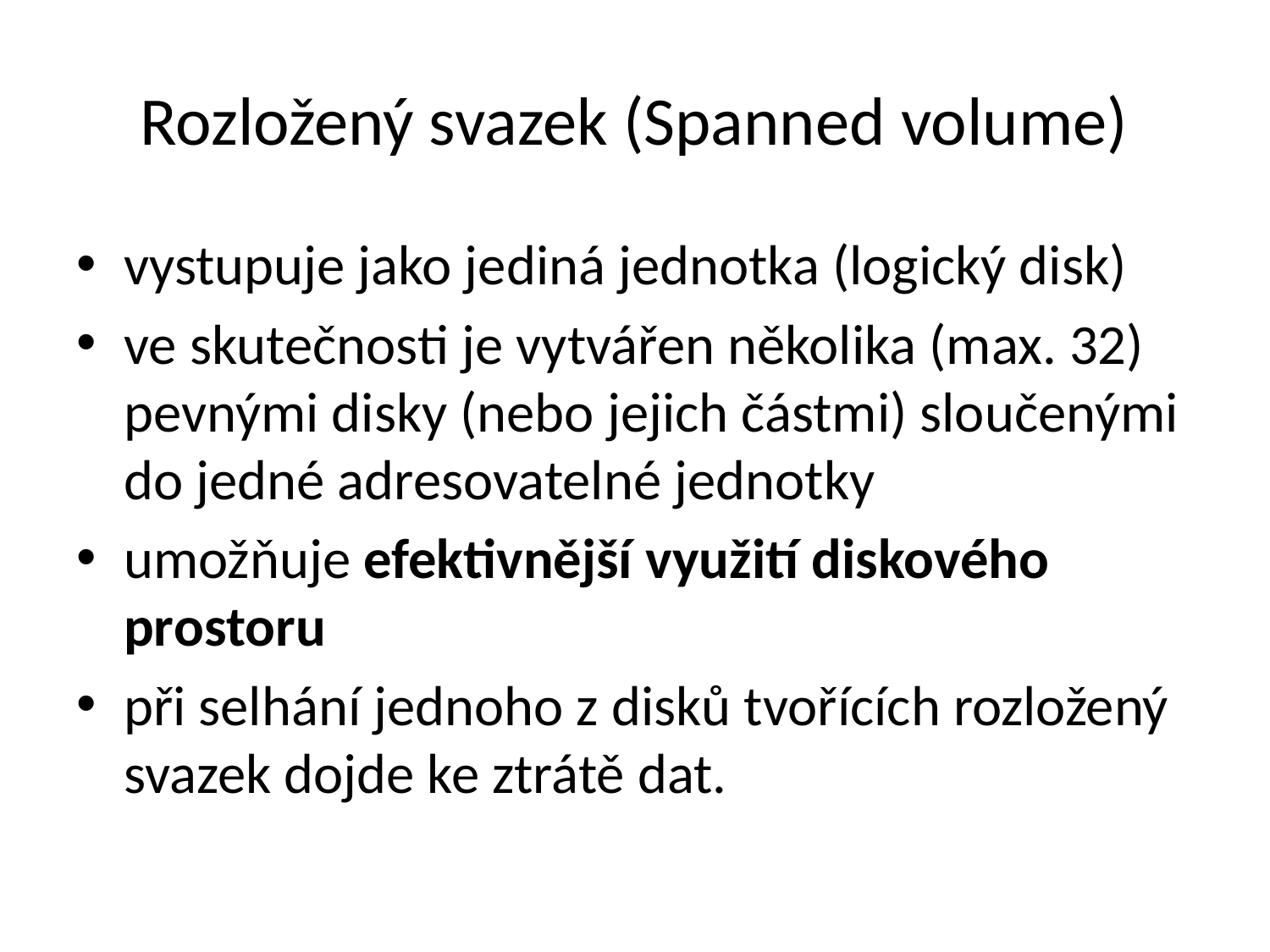

# Rozložený svazek (Spanned volume)
vystupuje jako jediná jednotka (logický disk)
ve skutečnosti je vytvářen několika (max. 32) pevnými disky (nebo jejich částmi) sloučenými do jedné adresovatelné jednotky
umožňuje efektivnější využití diskového prostoru
při selhání jednoho z disků tvořících rozložený svazek dojde ke ztrátě dat.